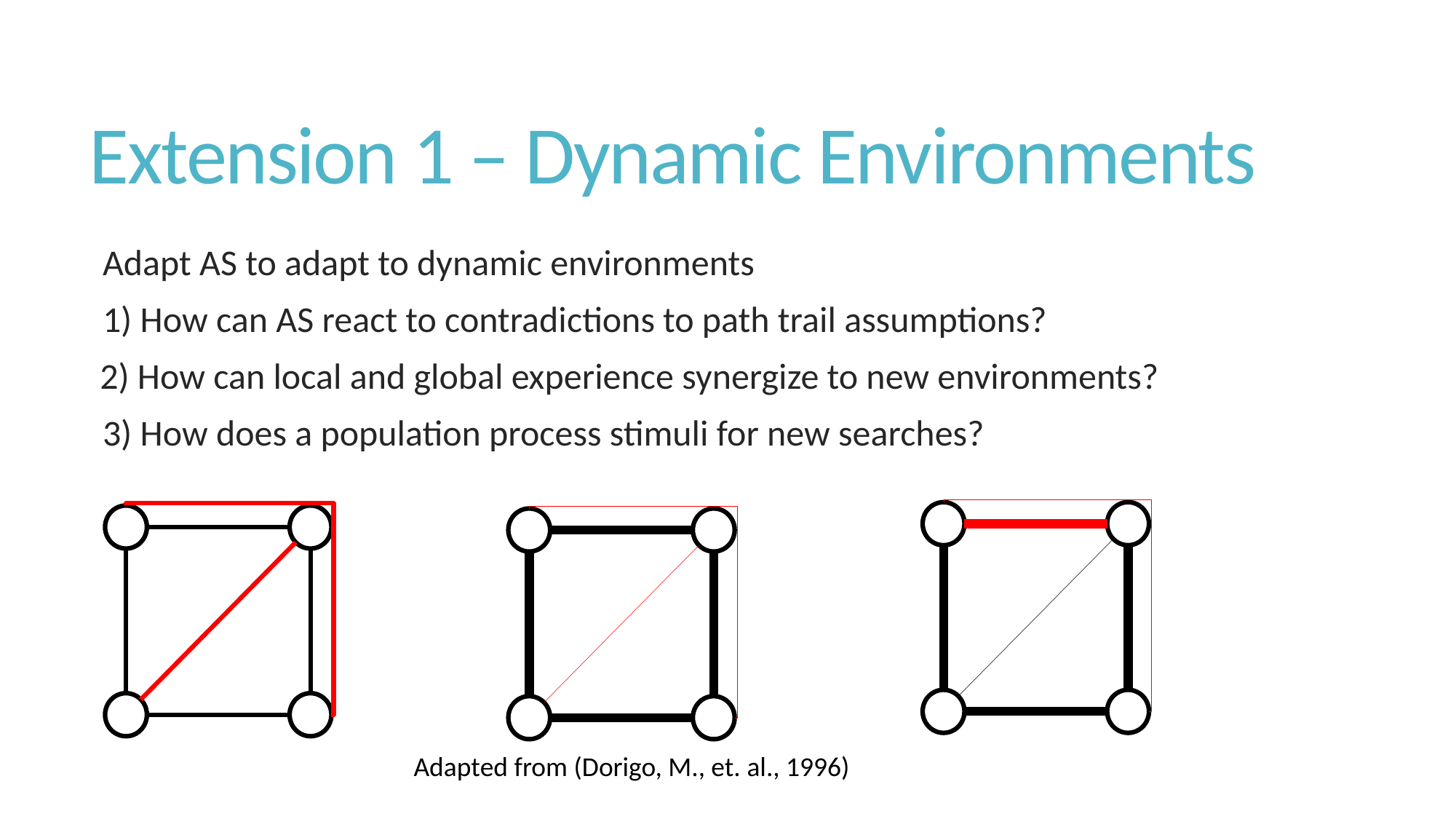

# Extension 1 – Dynamic Environments
Adapt AS to adapt to dynamic environments
1) How can AS react to contradictions to path trail assumptions?
 2) How can local and global experience synergize to new environments?
3) How does a population process stimuli for new searches?

Adapted from (Dorigo, M., et. al., 1996)